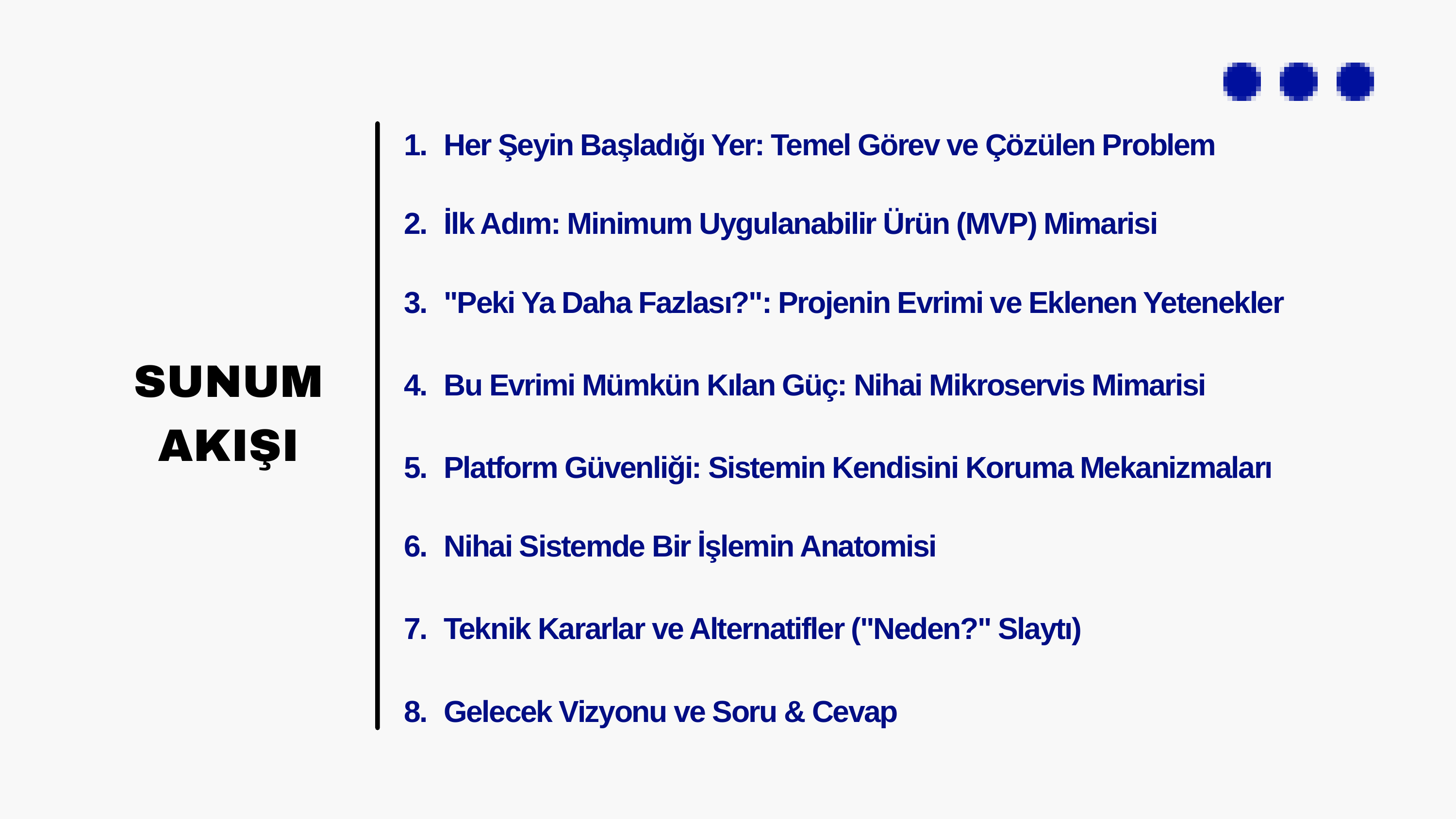

1.
Her Şeyin Başladığı Yer: Temel Görev ve Çözülen Problem

2.
İlk Adım: Minimum Uygulanabilir Ürün (MVP) Mimarisi
3.
"Peki Ya Daha Fazlası?": Projenin Evrimi ve Eklenen Yetenekler
SUNUM AKIŞI
4.
Bu Evrimi Mümkün Kılan Güç: Nihai Mikroservis Mimarisi
5.
Platform Güvenliği: Sistemin Kendisini Koruma Mekanizmaları
6.
Nihai Sistemde Bir İşlemin Anatomisi
7.
Teknik Kararlar ve Alternatifler ("Neden?" Slaytı)
8.
Gelecek Vizyonu ve Soru & Cevap